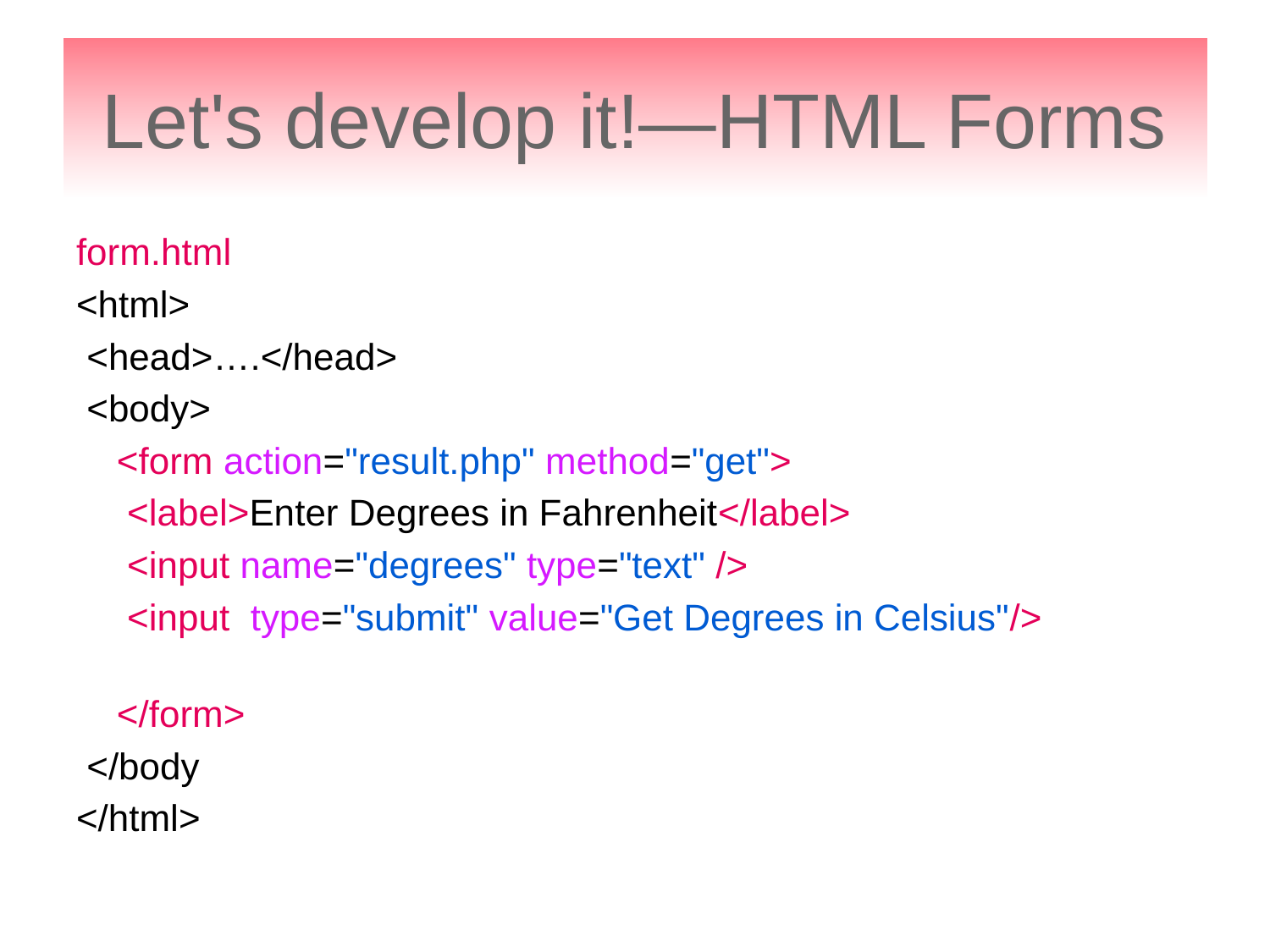

# Let's develop it!—HTML Forms
form.html
<html>
 <head>….</head>
 <body>
	<form action="result.php" method="get">
		 <label>Enter Degrees in Fahrenheit</label>
		 <input name="degrees" type="text" />
		 <input  type="submit" value="Get Degrees in Celsius"/>
	</form>
 </body
</html>